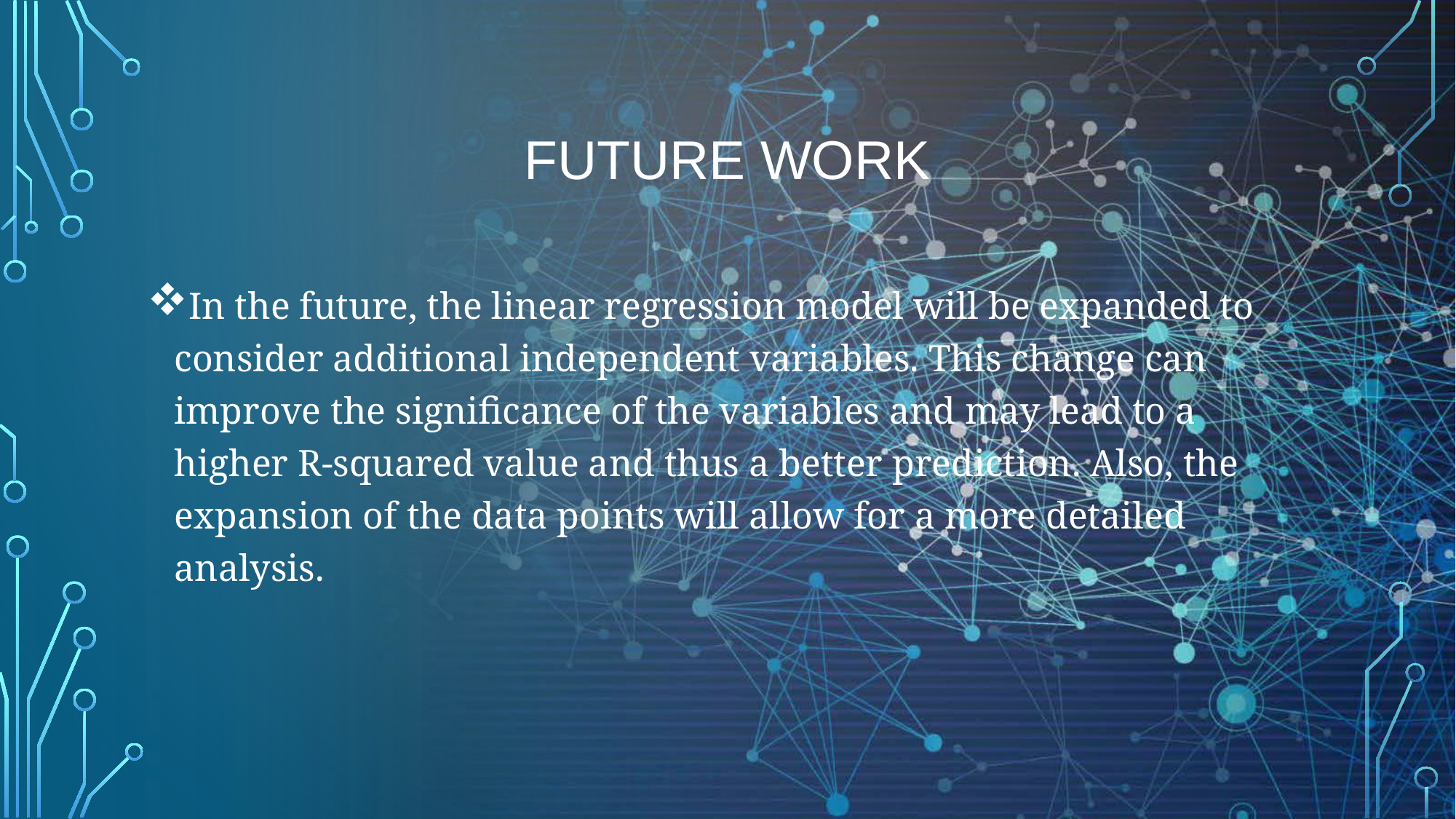

# Future work
In the future, the linear regression model will be expanded to consider additional independent variables. This change can improve the significance of the variables and may lead to a higher R-squared value and thus a better prediction. Also, the expansion of the data points will allow for a more detailed analysis.